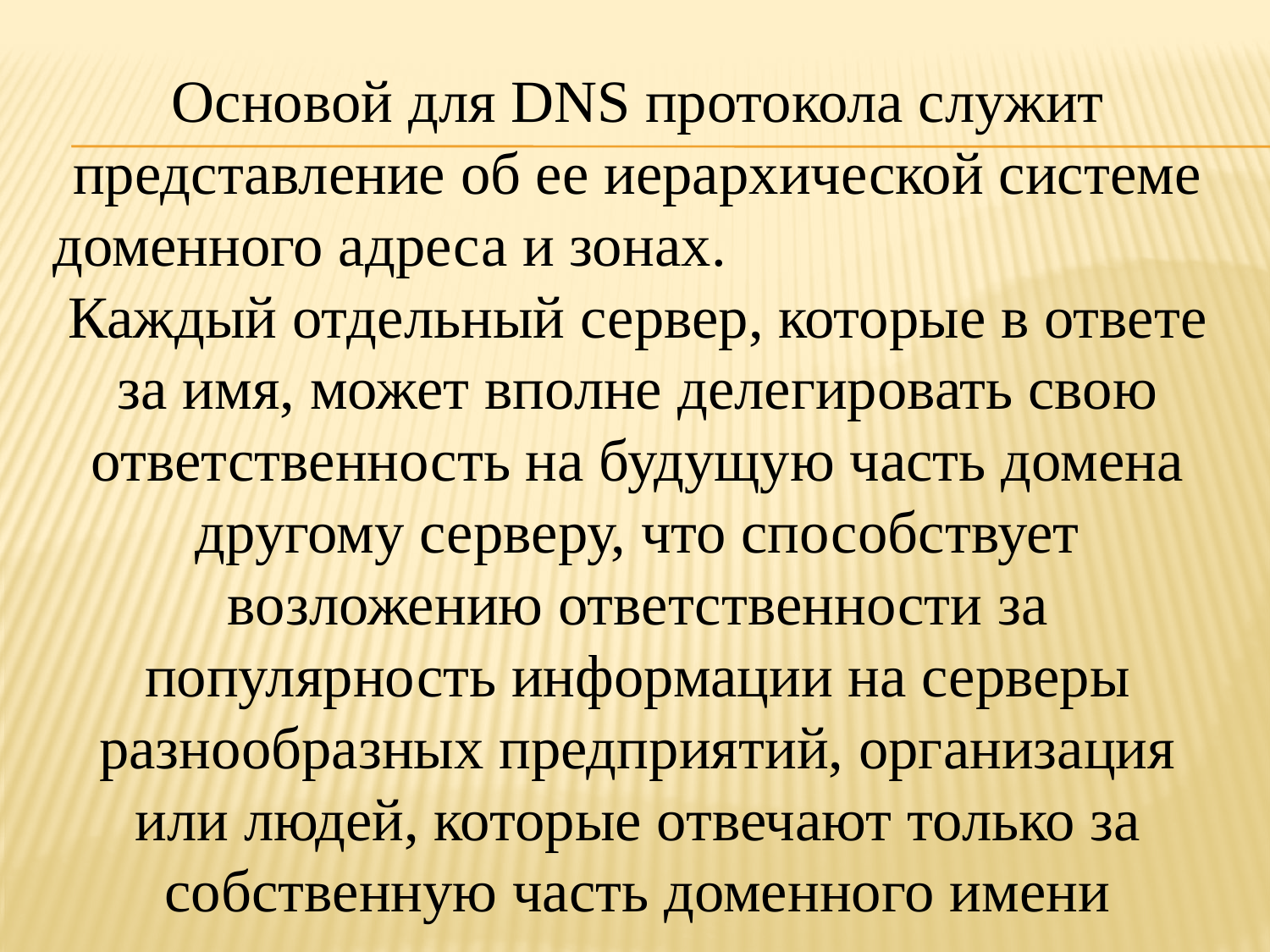

Основой для DNS протокола служит представление об ее иерархической системе доменного адреса и зонах.                                  Каждый отдельный сервер, которые в ответе за имя, может вполне делегировать свою ответственность на будущую часть домена другому серверу, что способствует возложению ответственности за популярность информации на серверы разнообразных предприятий, организация или людей, которые отвечают только за собственную часть доменного имени